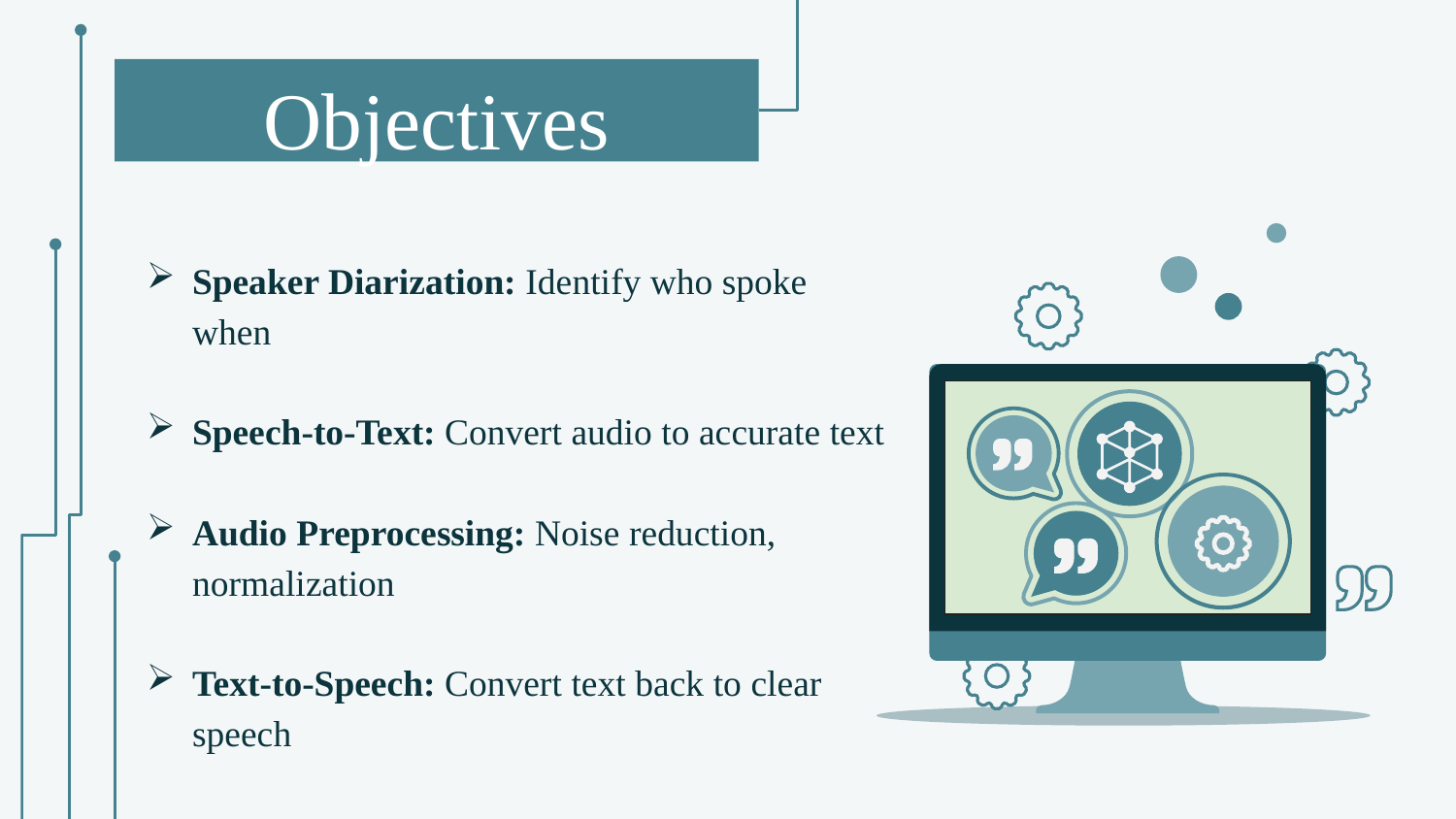

Objectives

Speaker Diarization: Identify who spoke when

Speech-to-Text: Convert audio to accurate text

Audio Preprocessing: Noise reduction, normalization

Text-to-Speech: Convert text back to clear speech